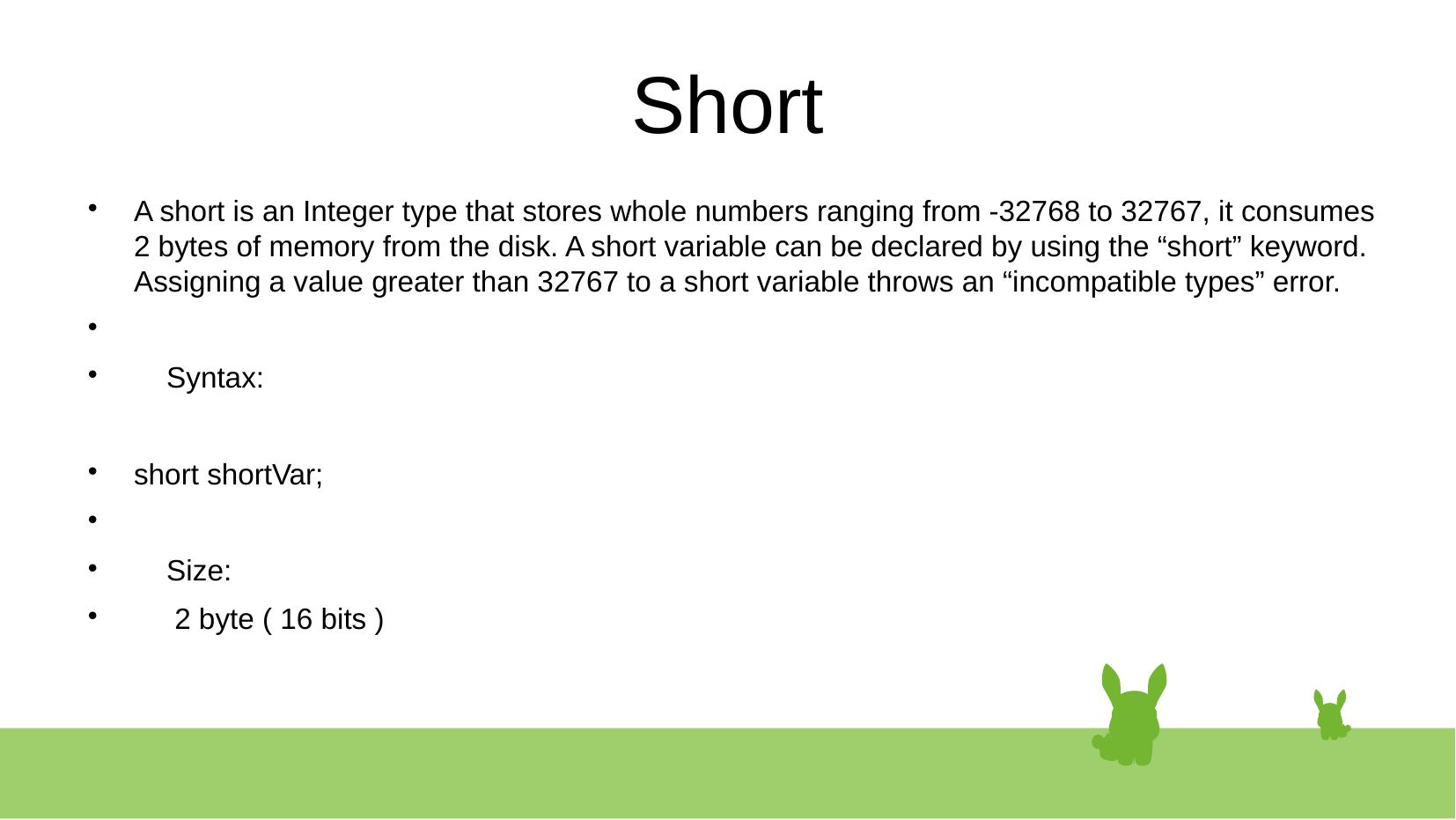

# Short
A short is an Integer type that stores whole numbers ranging from -32768 to 32767, it consumes 2 bytes of memory from the disk. A short variable can be declared by using the “short” keyword. Assigning a value greater than 32767 to a short variable throws an “incompatible types” error.

    Syntax:

short shortVar;

    Size:
     2 byte ( 16 bits )